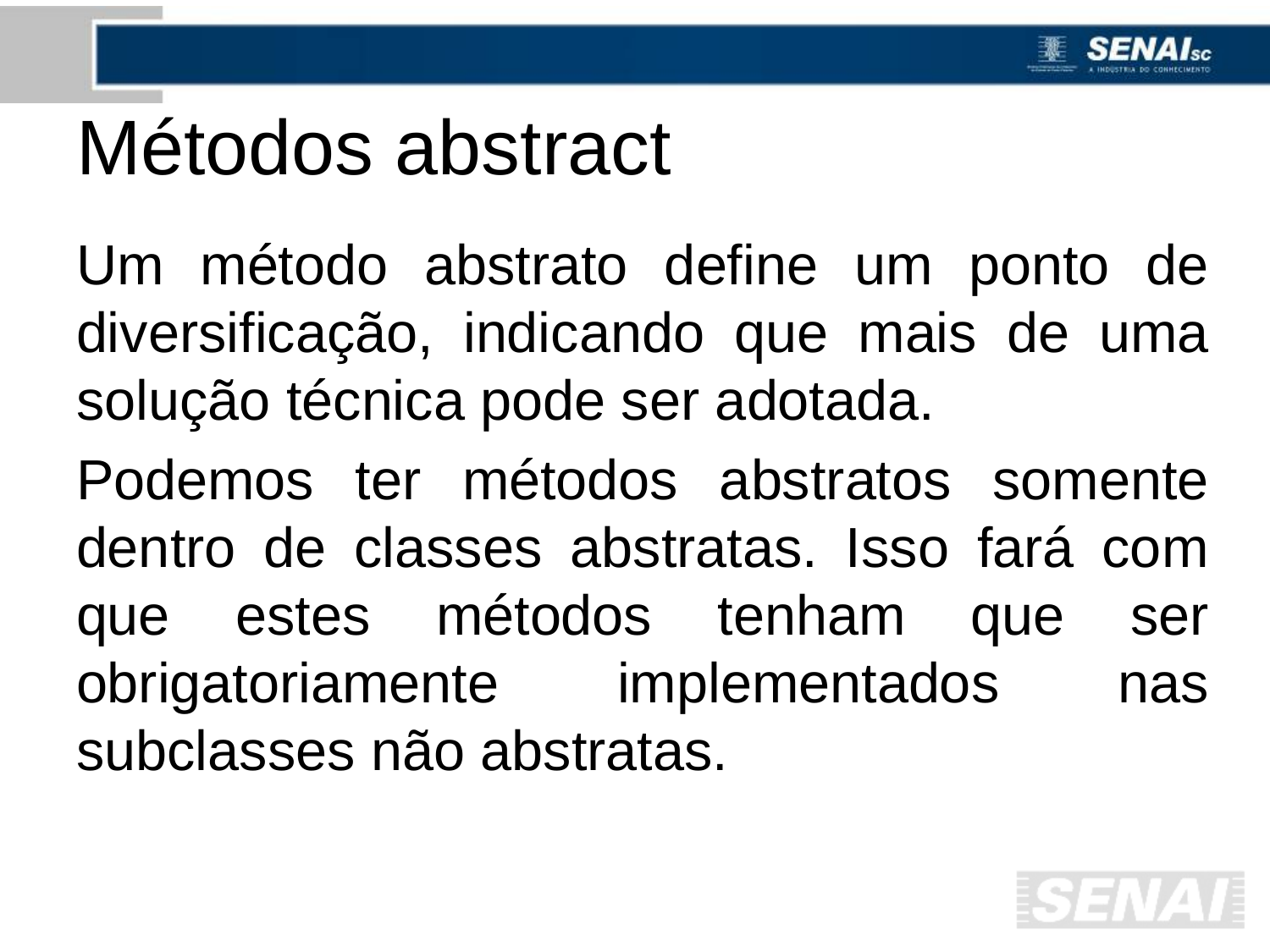

# Métodos abstract
Um método abstrato define um ponto de diversificação, indicando que mais de uma solução técnica pode ser adotada.
Podemos ter métodos abstratos somente dentro de classes abstratas. Isso fará com que estes métodos tenham que ser obrigatoriamente implementados nas subclasses não abstratas.